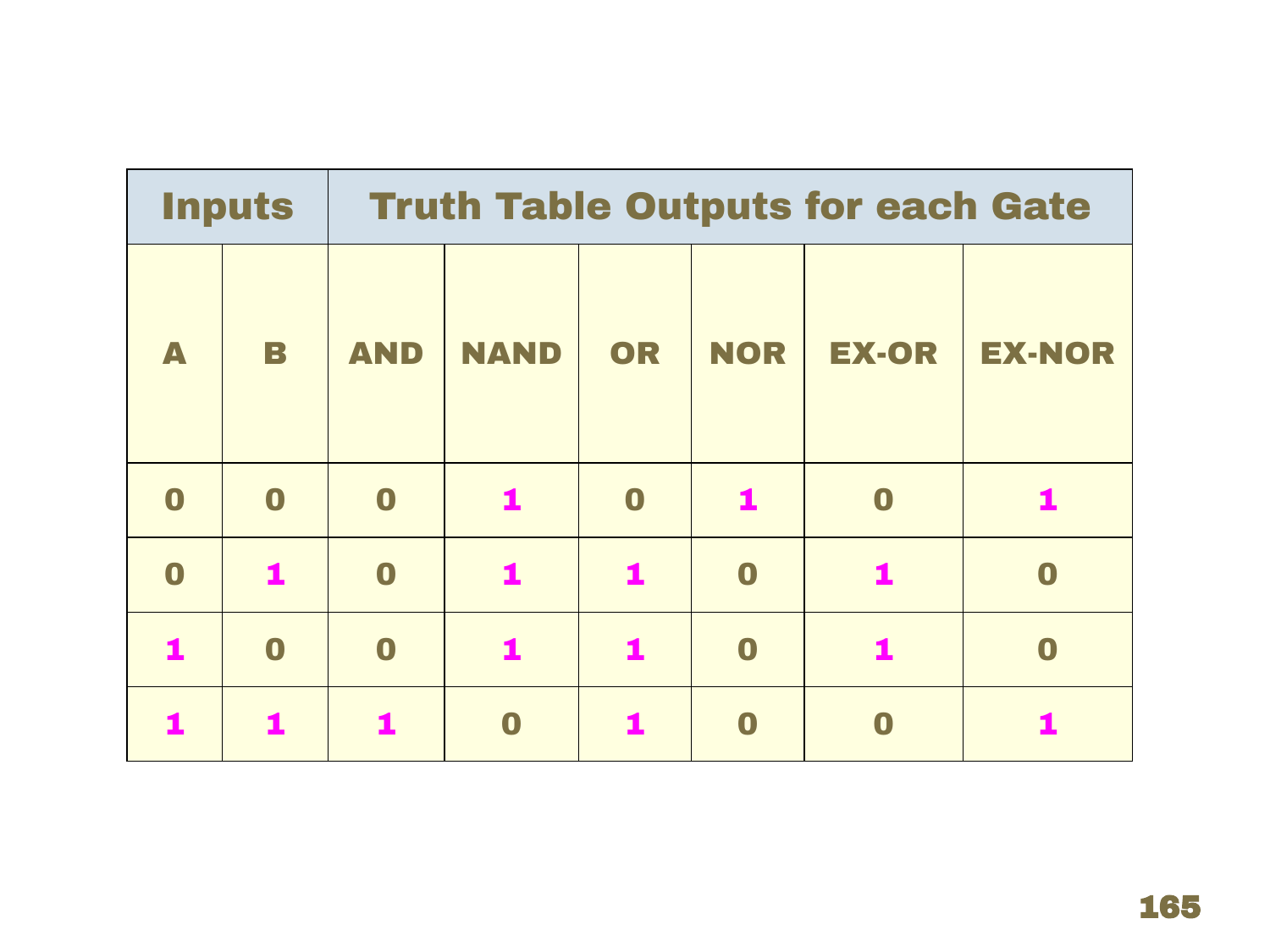

| Inputs |  | Truth Table Outputs for each Gate |  |  |  |  |  |
| --- | --- | --- | --- | --- | --- | --- | --- |
| A | B | AND | NAND | OR | NOR | EX-OR | EX-NOR |
| 0 | 0 | 0 | 1 | 0 | 1 | 0 | 1 |
| 0 | 1 | 0 | 1 | 1 | 0 | 1 | 0 |
| 1 | 0 | 0 | 1 | 1 | 0 | 1 | 0 |
| 1 | 1 | 1 | 0 | 1 | 0 | 0 | 1 |

165